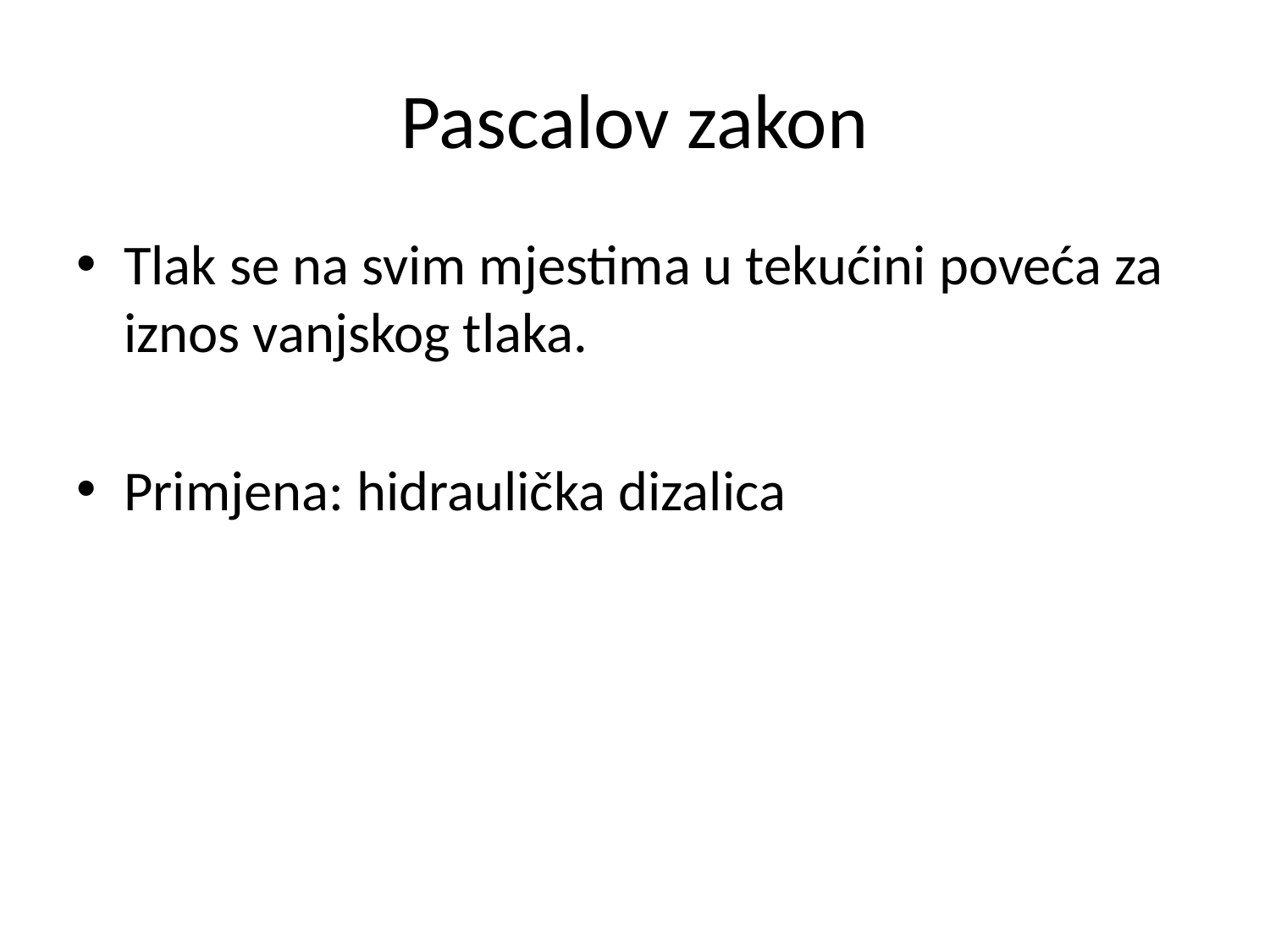

# Pascalov zakon
Tlak se na svim mjestima u tekućini poveća za iznos vanjskog tlaka.

Primjena: hidraulička dizalica